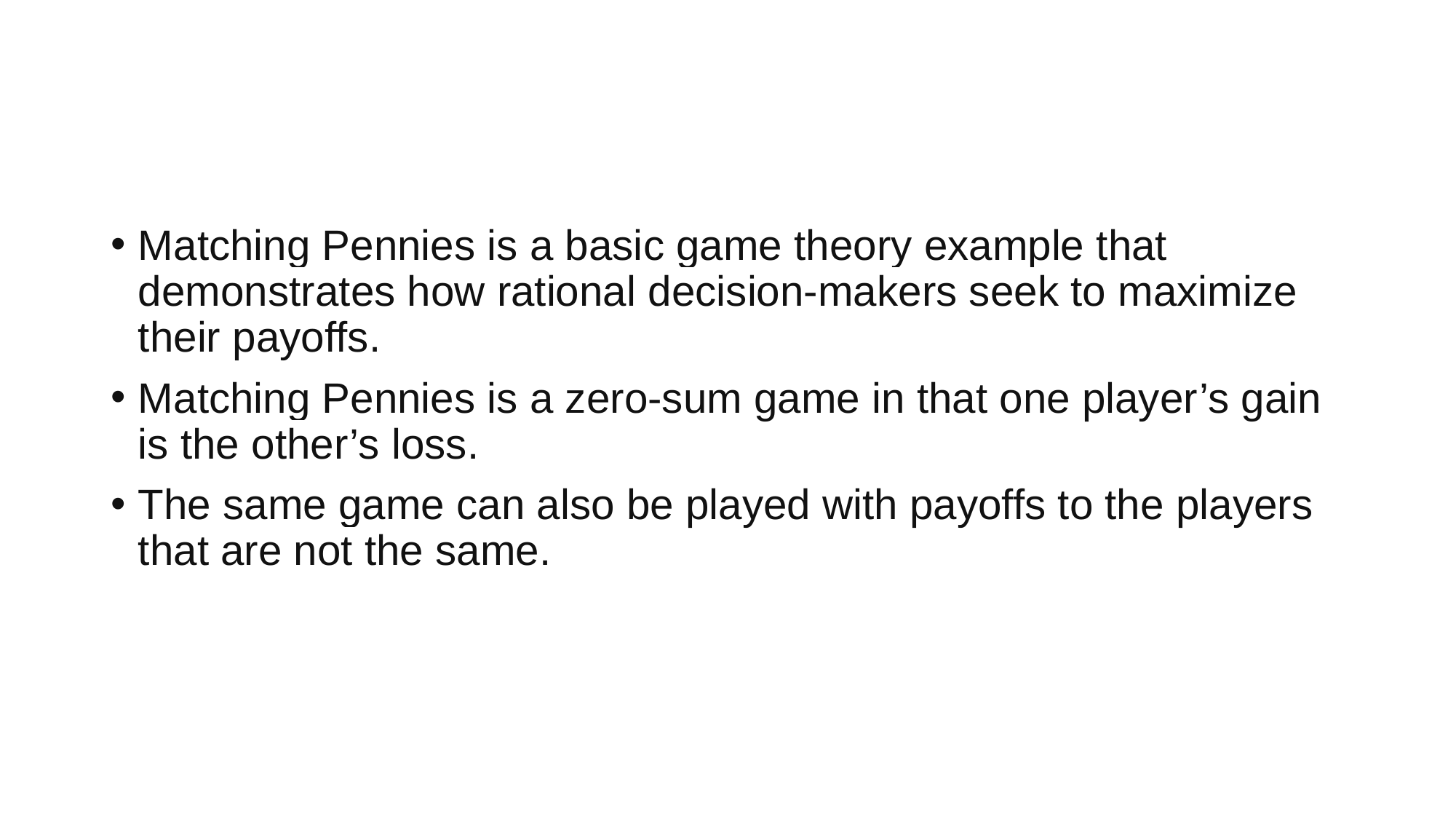

#
Matching Pennies is a basic game theory example that demonstrates how rational decision-makers seek to maximize their payoffs.
Matching Pennies is a zero-sum game in that one player’s gain is the other’s loss.
The same game can also be played with payoffs to the players that are not the same.